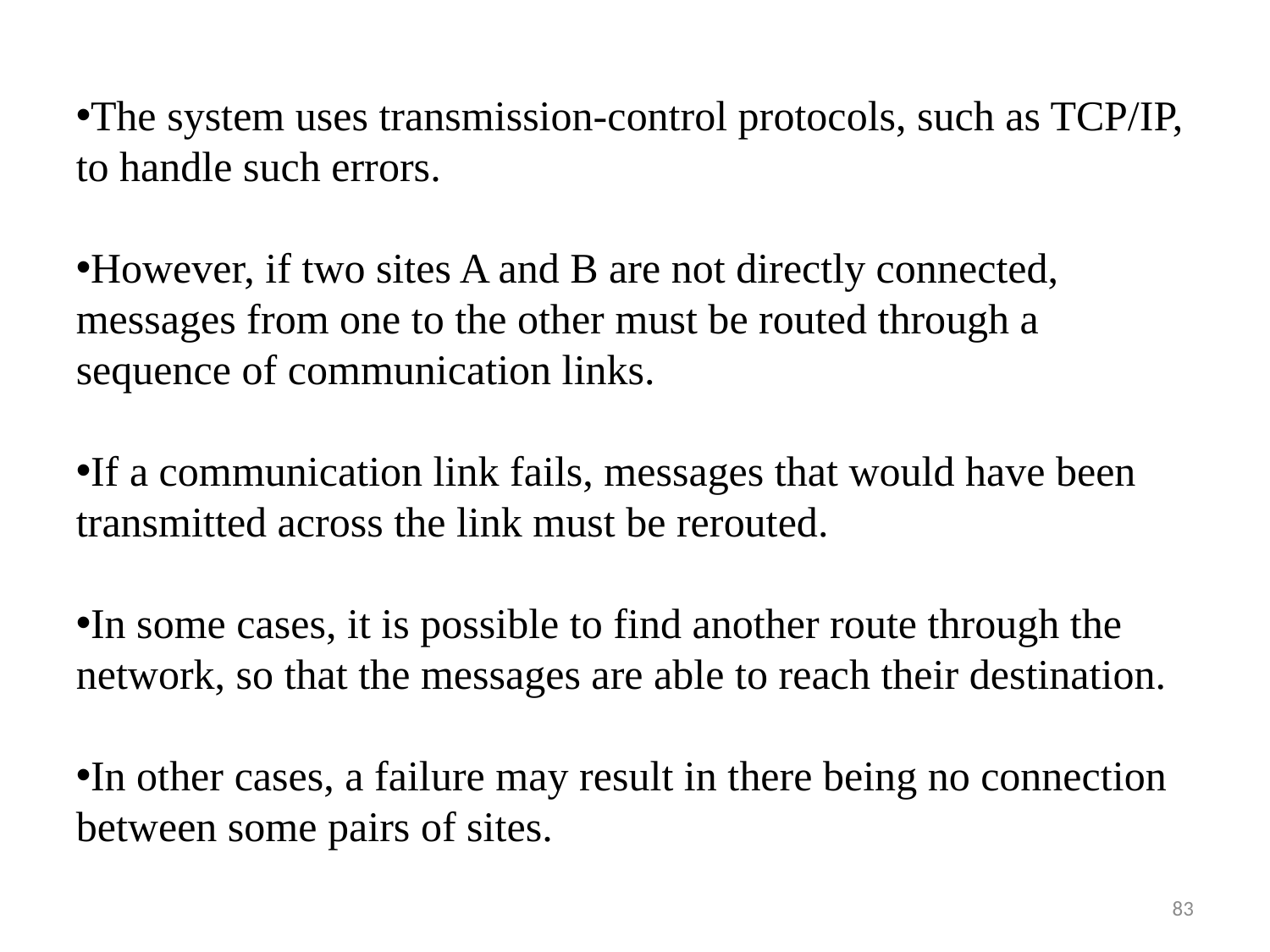

The system uses transmission-control protocols, such as TCP/IP, to handle such errors.

However, if two sites A and B are not directly connected, messages from one to the other must be routed through a sequence of communication links.

If a communication link fails, messages that would have been transmitted across the link must be rerouted.

In some cases, it is possible to find another route through the network, so that the messages are able to reach their destination.

In other cases, a failure may result in there being no connection between some pairs of sites.

83